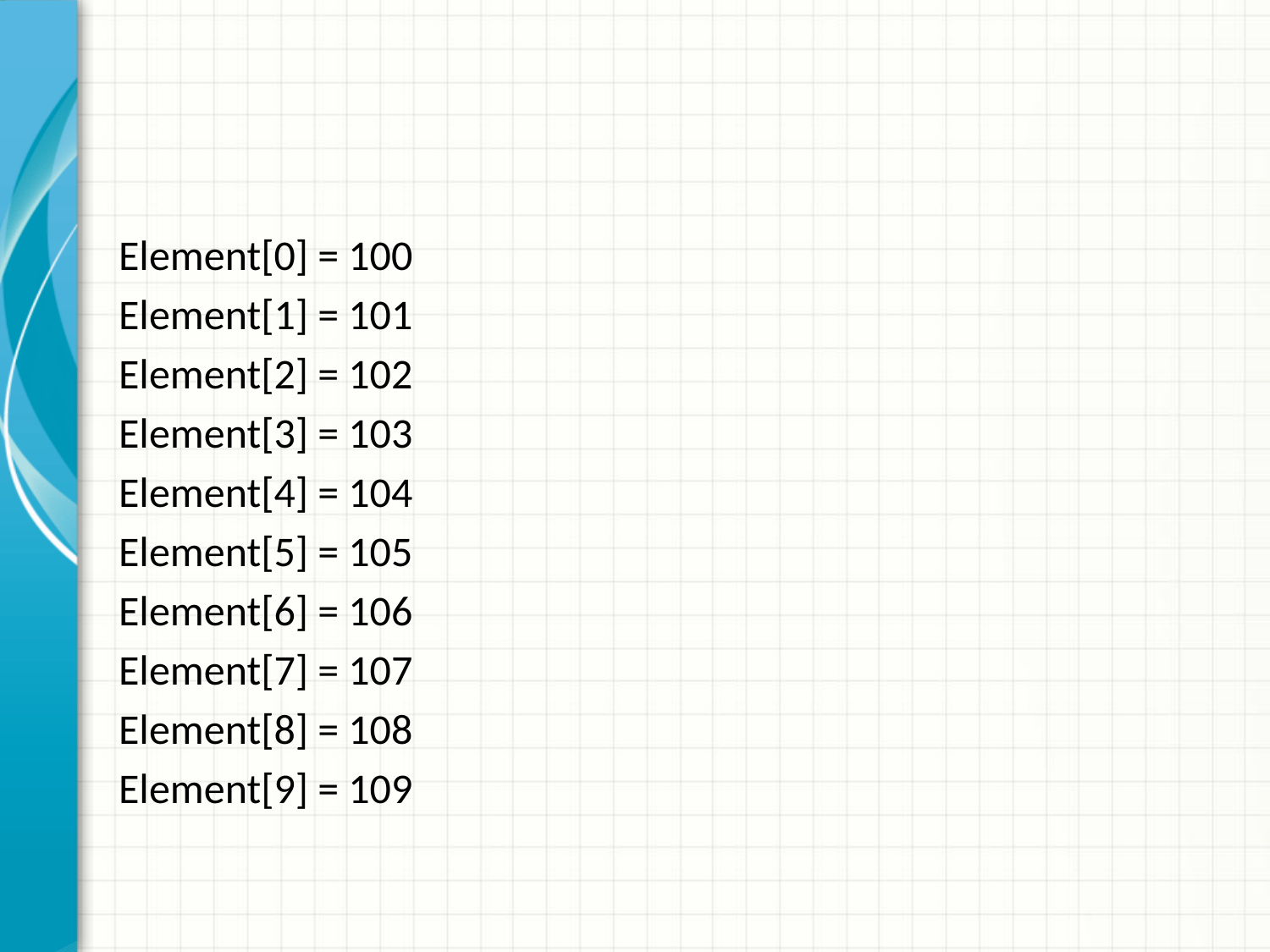

#
Element[0] = 100
Element[1] = 101
Element[2] = 102
Element[3] = 103
Element[4] = 104
Element[5] = 105
Element[6] = 106
Element[7] = 107
Element[8] = 108
Element[9] = 109